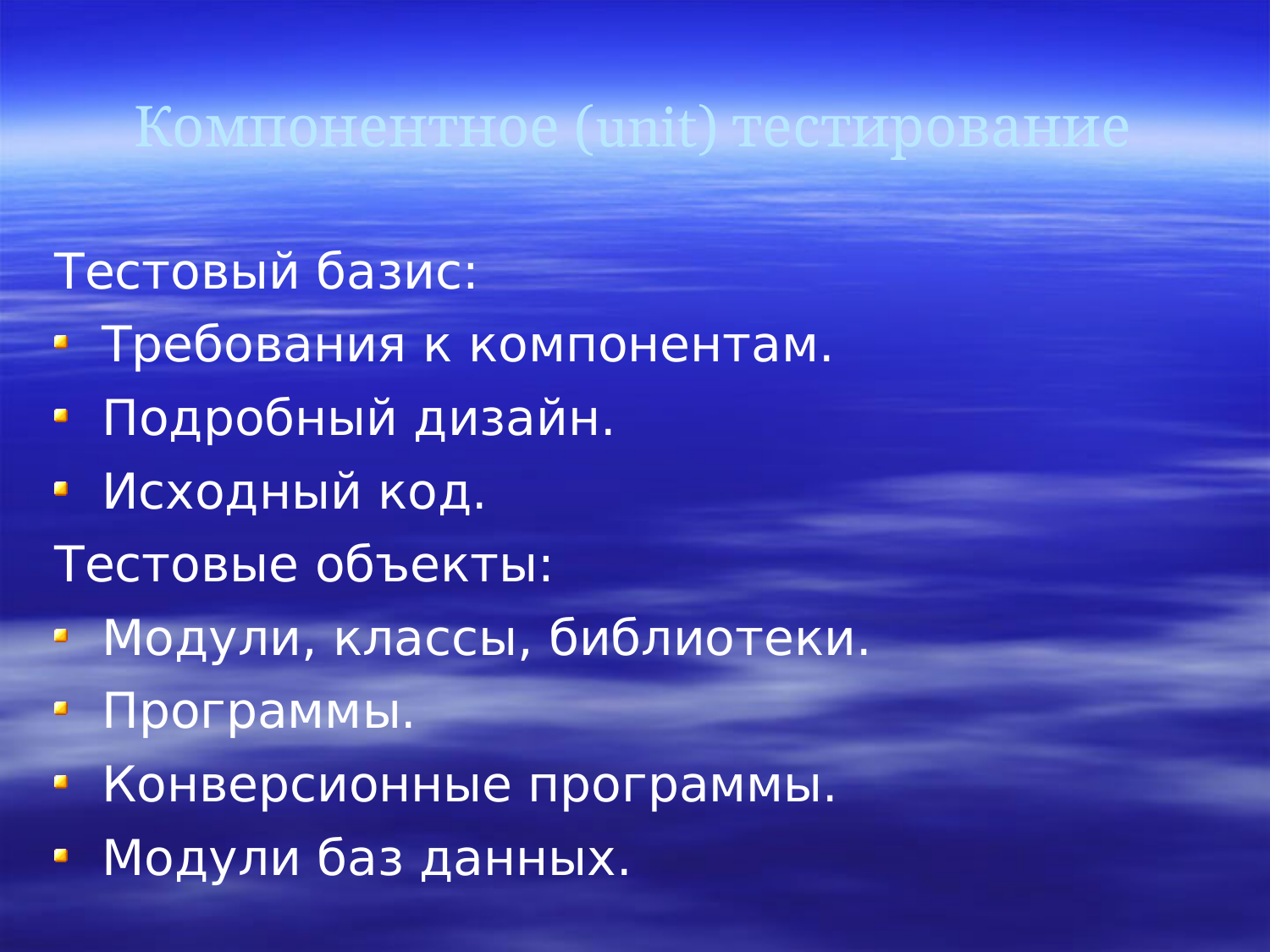

Компонентное (unit) тестирование
Тестовый базис:
Требования к компонентам.
Подробный дизайн.
Исходный код.
Тестовые объекты:
Модули, классы, библиотеки.
Программы.
Конверсионные программы.
Модули баз данных.